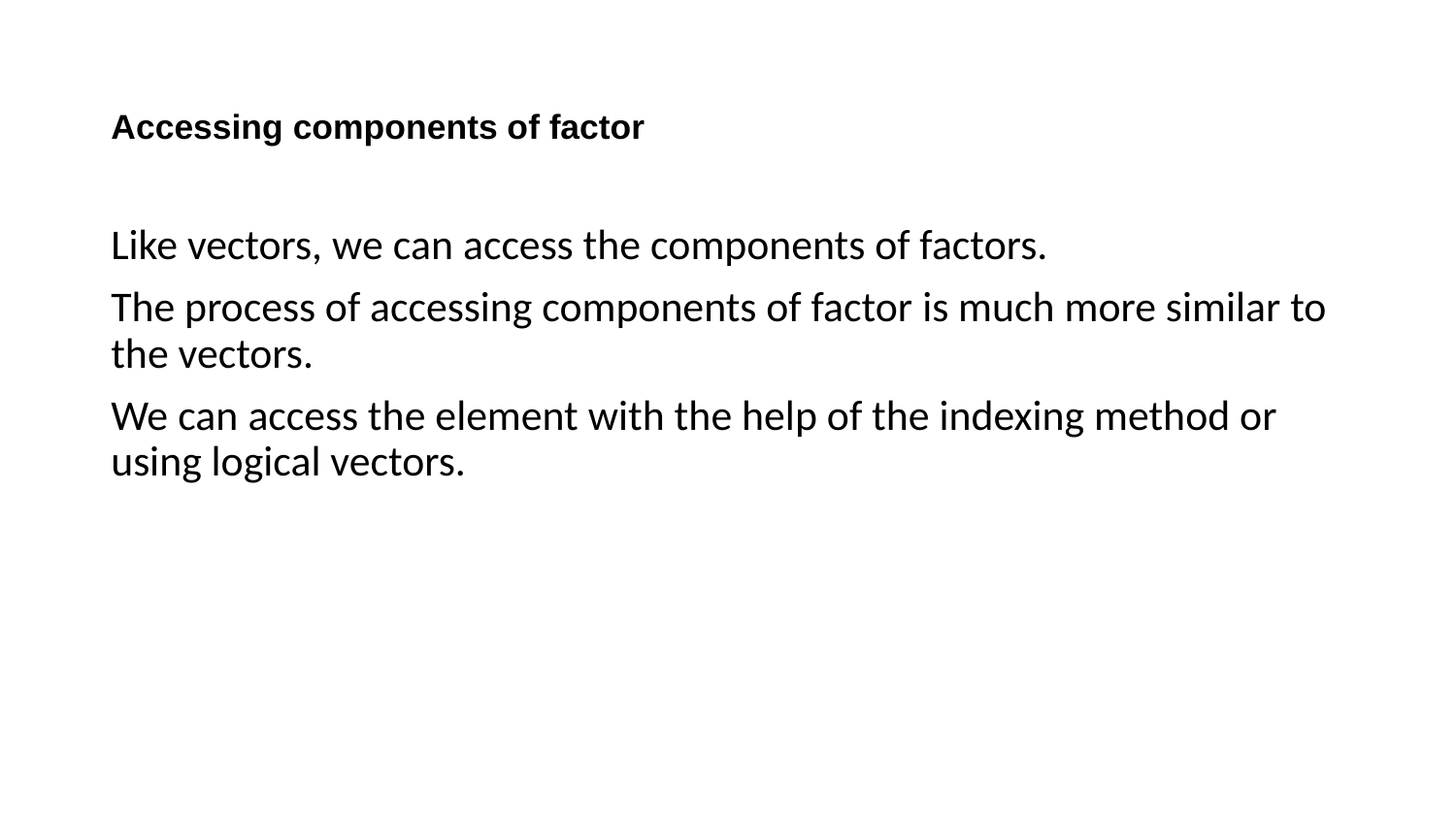

# Accessing components of factor
Like vectors, we can access the components of factors.
The process of accessing components of factor is much more similar to the vectors.
We can access the element with the help of the indexing method or using logical vectors.